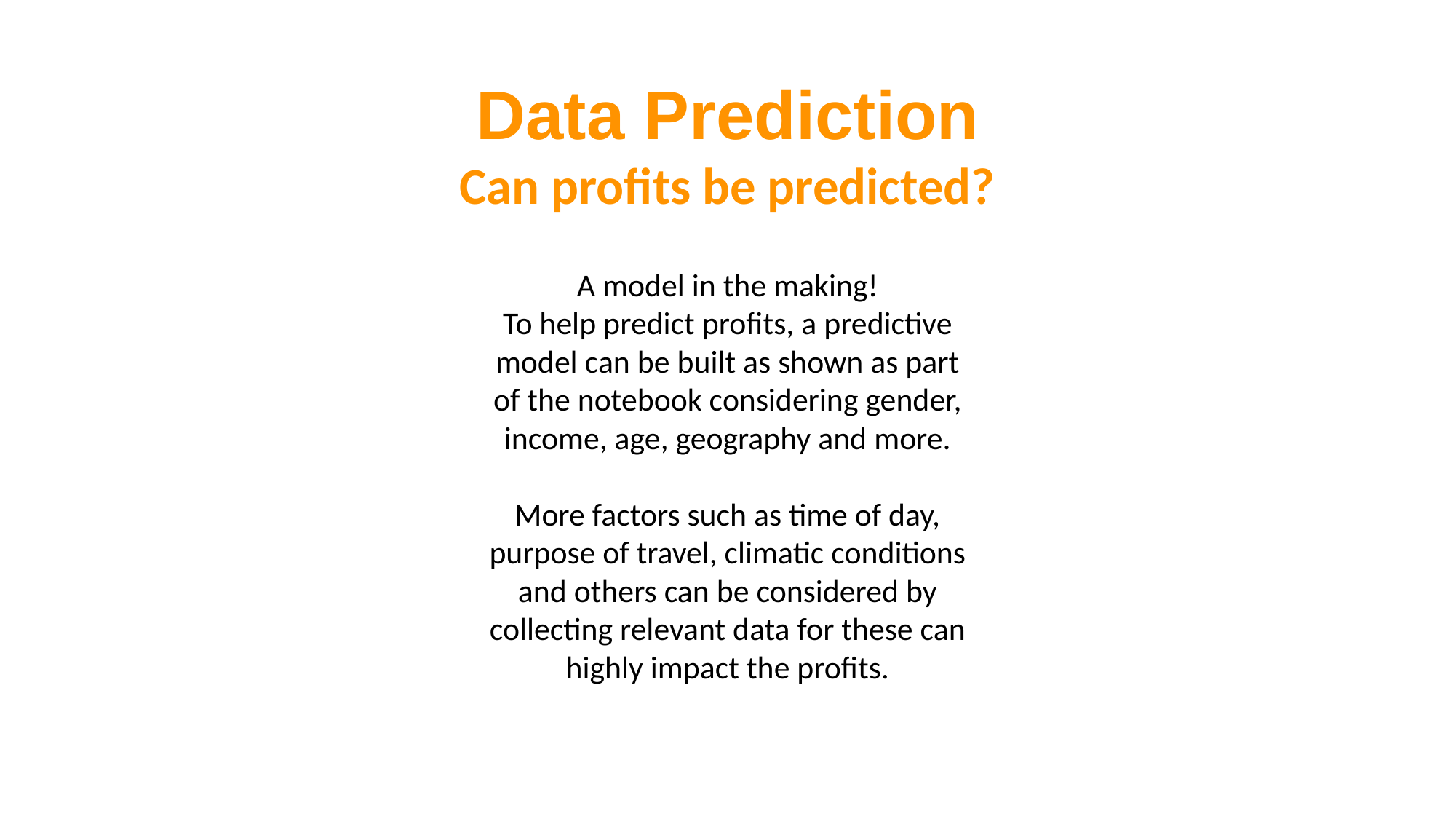

# Data Prediction
Can profits be predicted?
A model in the making!
To help predict profits, a predictive model can be built as shown as part of the notebook considering gender, income, age, geography and more.

More factors such as time of day, purpose of travel, climatic conditions and others can be considered by collecting relevant data for these can highly impact the profits.